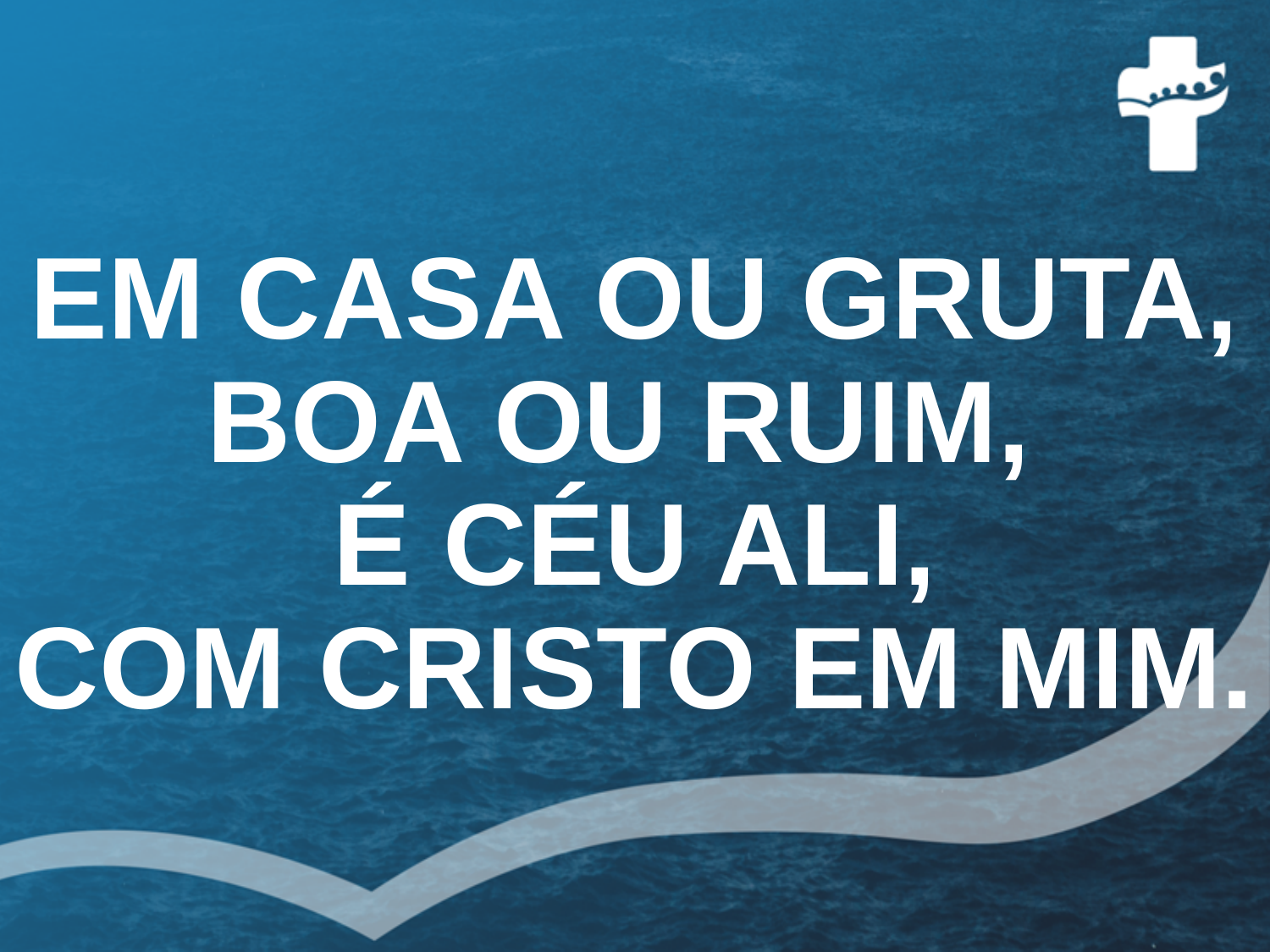

# EM CASA OU GRUTA, BOA OU RUIM, É CÉU ALI, COM CRISTO EM MIM.